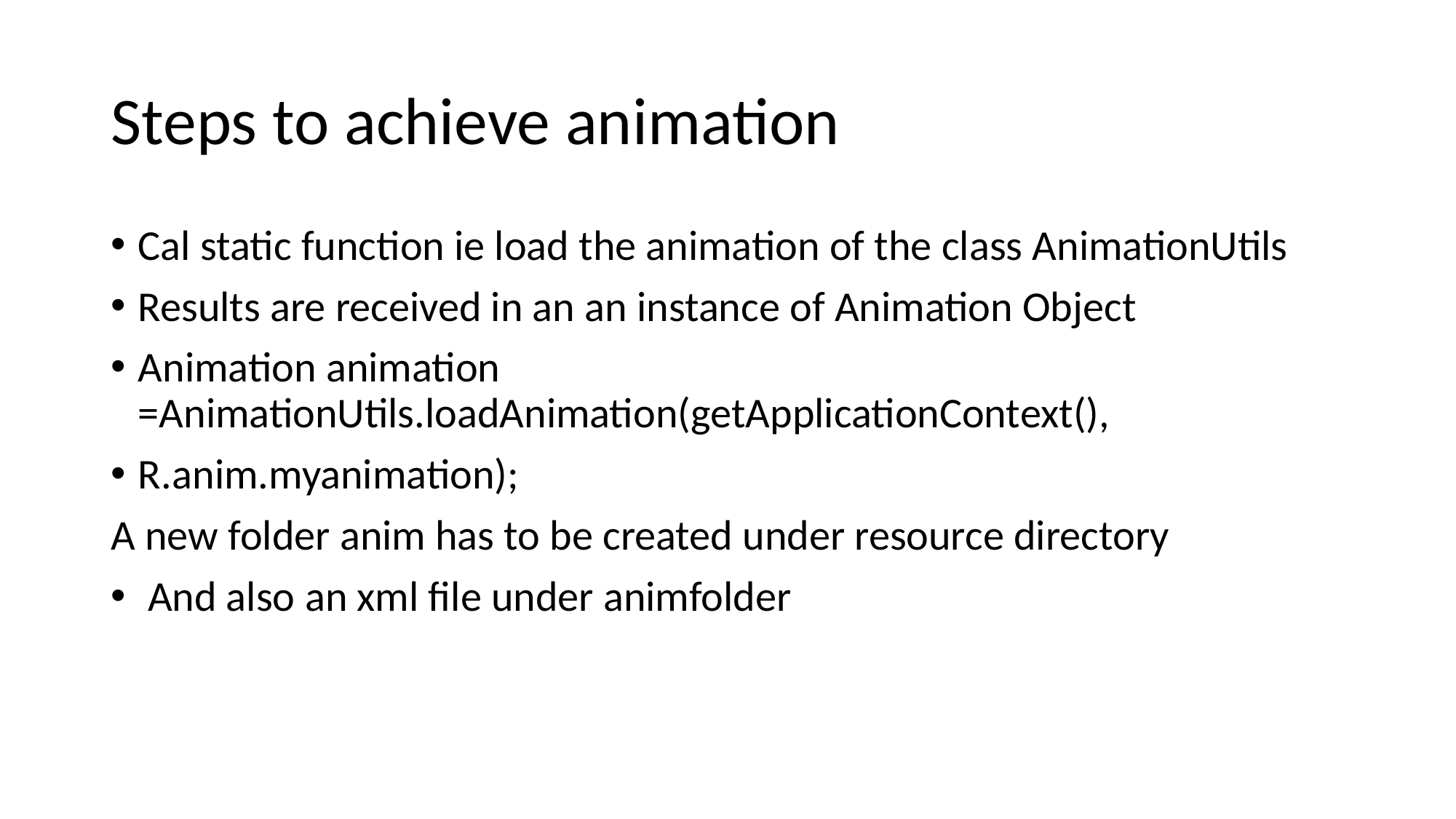

# Steps to achieve animation
Cal static function ie load the animation of the class AnimationUtils
Results are received in an an instance of Animation Object
Animation animation =AnimationUtils.loadAnimation(getApplicationContext(),
R.anim.myanimation);
A new folder anim has to be created under resource directory
 And also an xml file under animfolder